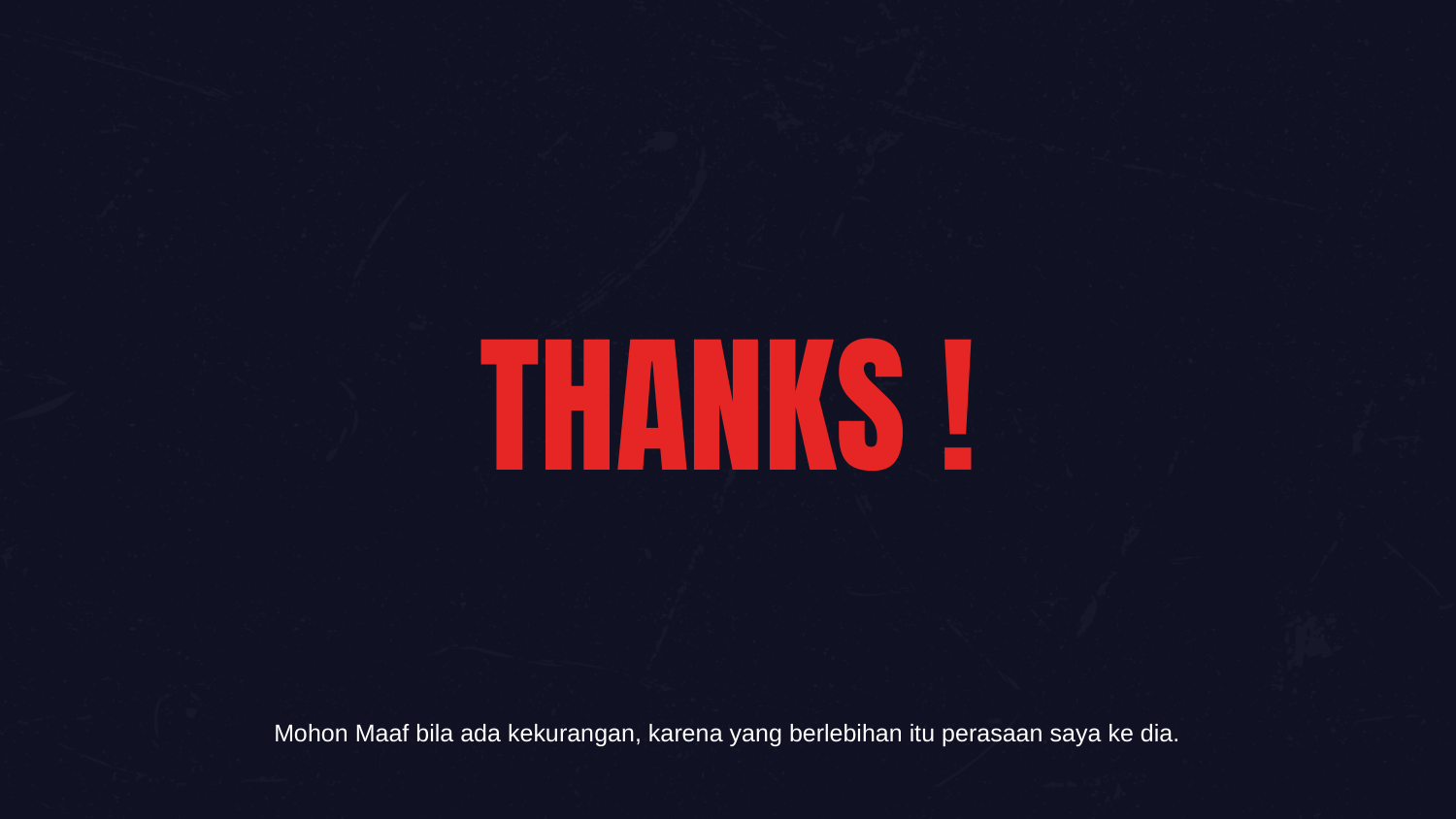

# THANKS !
Mohon Maaf bila ada kekurangan, karena yang berlebihan itu perasaan saya ke dia.